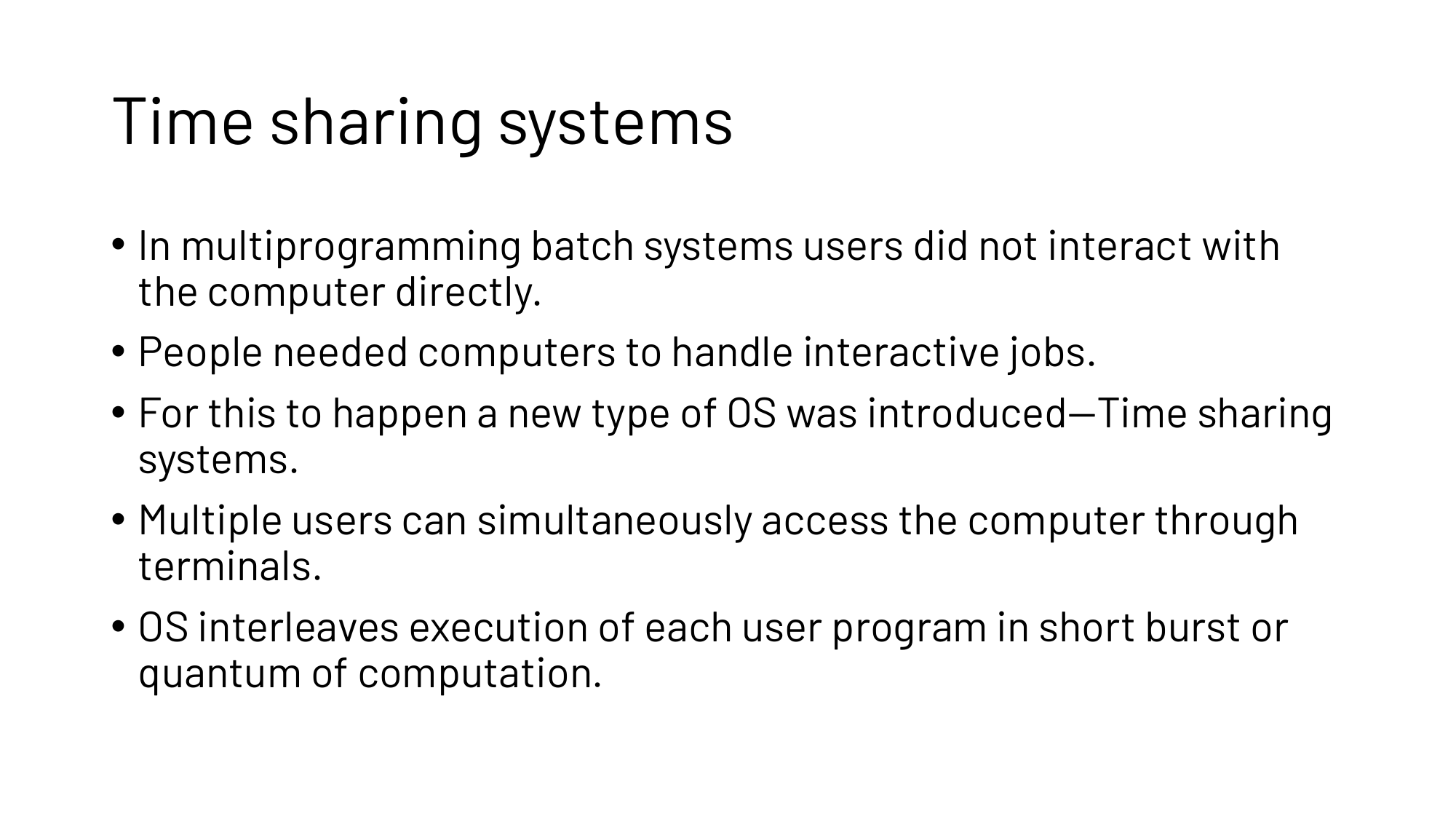

# Time sharing systems
In multiprogramming batch systems users did not interact with the computer directly.
People needed computers to handle interactive jobs.
For this to happen a new type of OS was introduced—Time sharing systems.
Multiple users can simultaneously access the computer through terminals.
OS interleaves execution of each user program in short burst or quantum of computation.